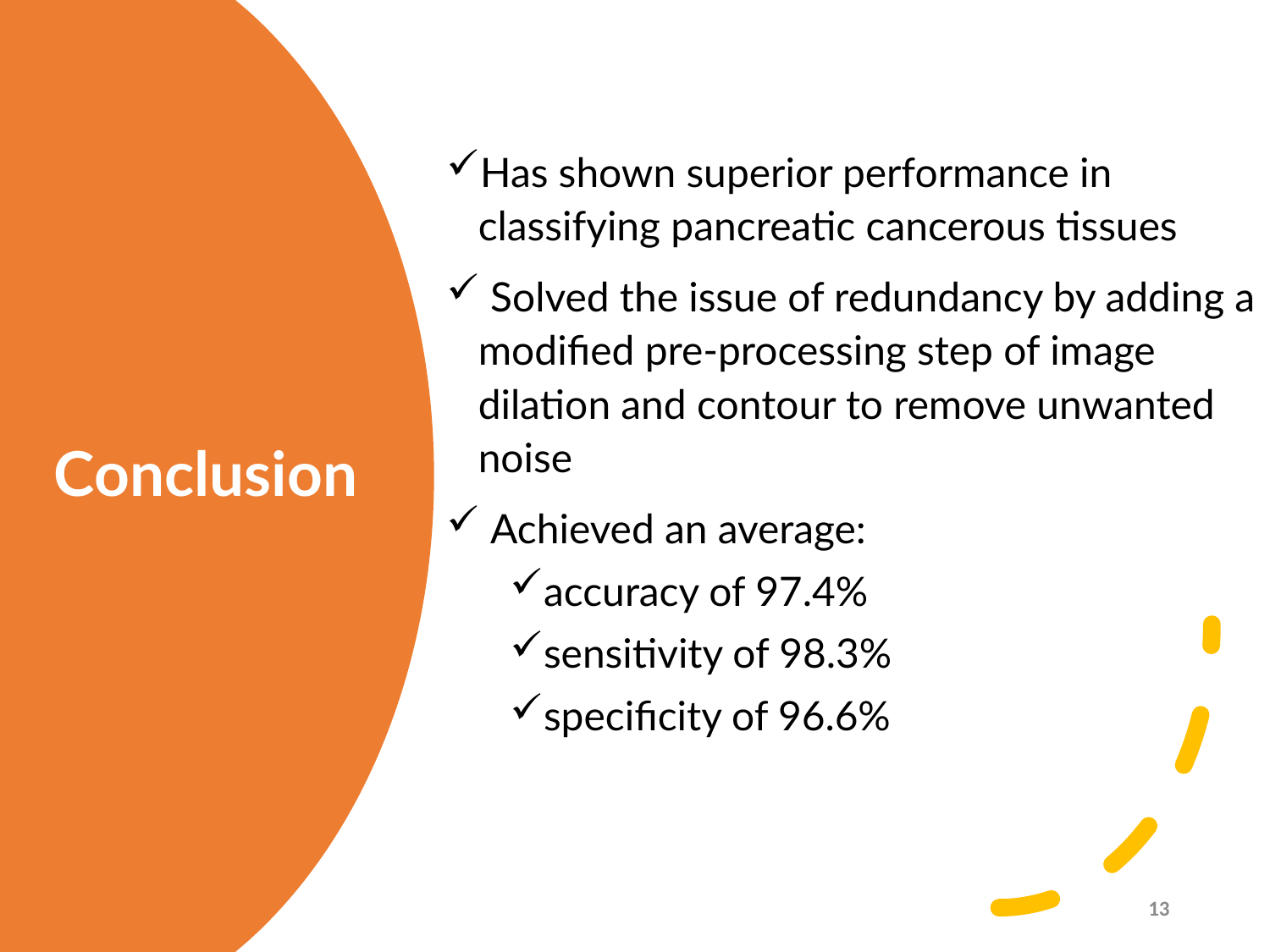

Has shown superior performance in classifying pancreatic cancerous tissues
 Solved the issue of redundancy by adding a modified pre-processing step of image dilation and contour to remove unwanted noise
 Achieved an average:
accuracy of 97.4%
sensitivity of 98.3%
specificity of 96.6%

# Conclusion

13